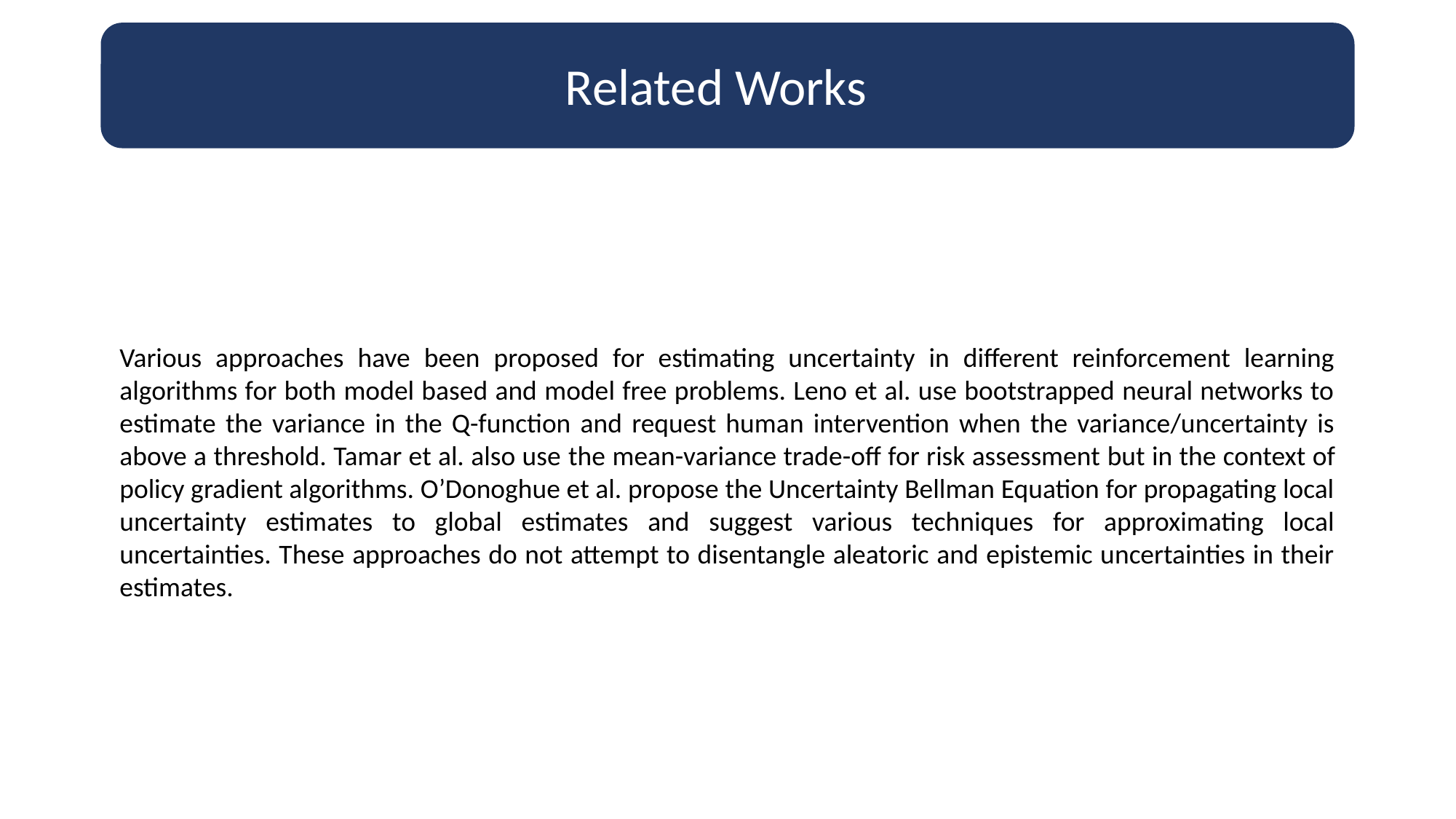

Related Works
Various approaches have been proposed for estimating uncertainty in different reinforcement learning algorithms for both model based and model free problems. Leno et al. use bootstrapped neural networks to estimate the variance in the Q-function and request human intervention when the variance/uncertainty is above a threshold. Tamar et al. also use the mean-variance trade-off for risk assessment but in the context of policy gradient algorithms. O’Donoghue et al. propose the Uncertainty Bellman Equation for propagating local uncertainty estimates to global estimates and suggest various techniques for approximating local uncertainties. These approaches do not attempt to disentangle aleatoric and epistemic uncertainties in their estimates.